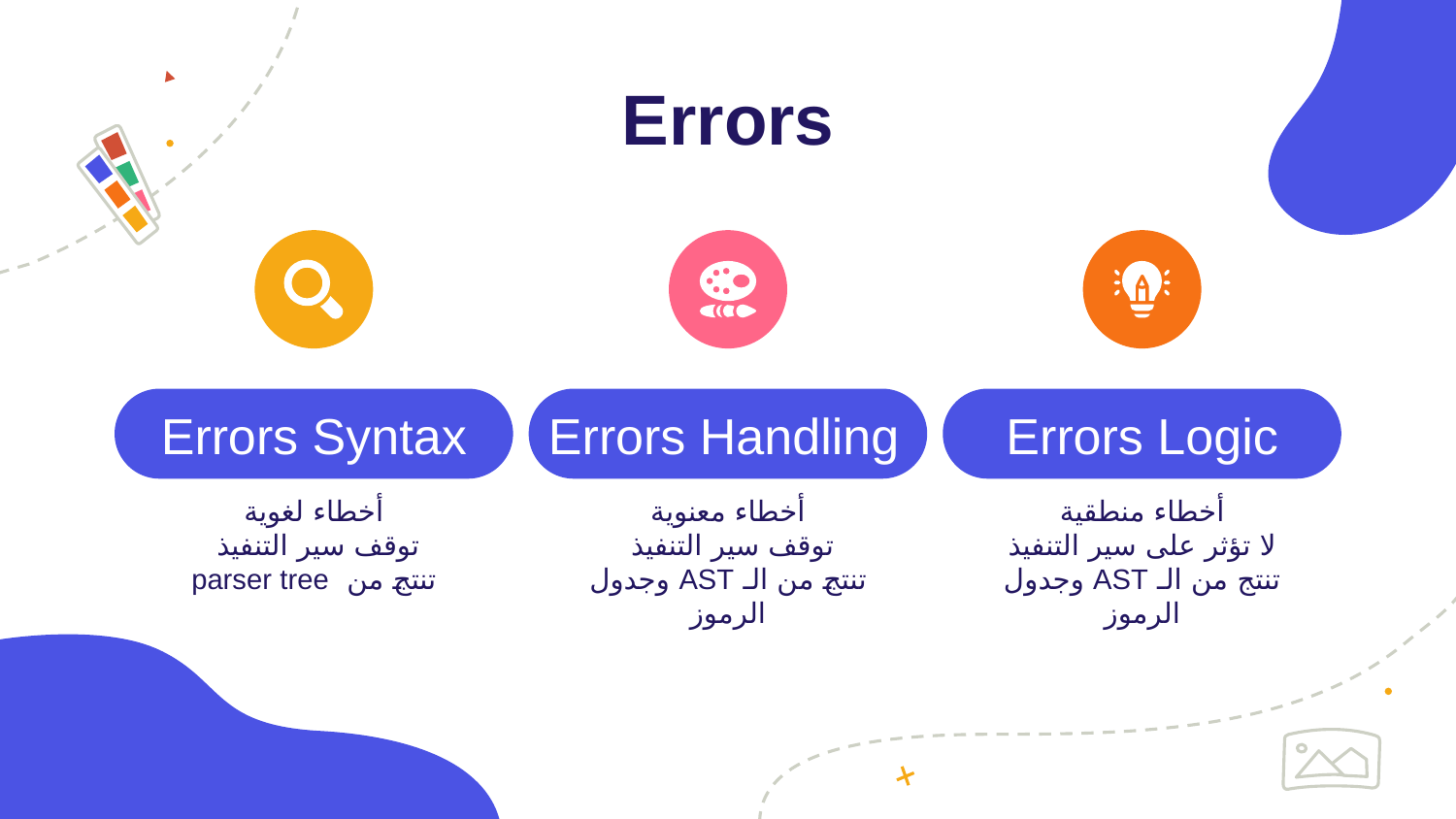

# Errors

Errors Syntax
Errors Handling
Errors Logic

أخطاء لغوية
توقف سير التنفيذ
تنتج من  parser tree
أخطاء معنوية
توقف سير التنفيذ
تنتج من الـ AST وجدول الرموز

أخطاء منطقية
لا تؤثر على سير التنفيذ
تنتج من الـ AST وجدول الرموز